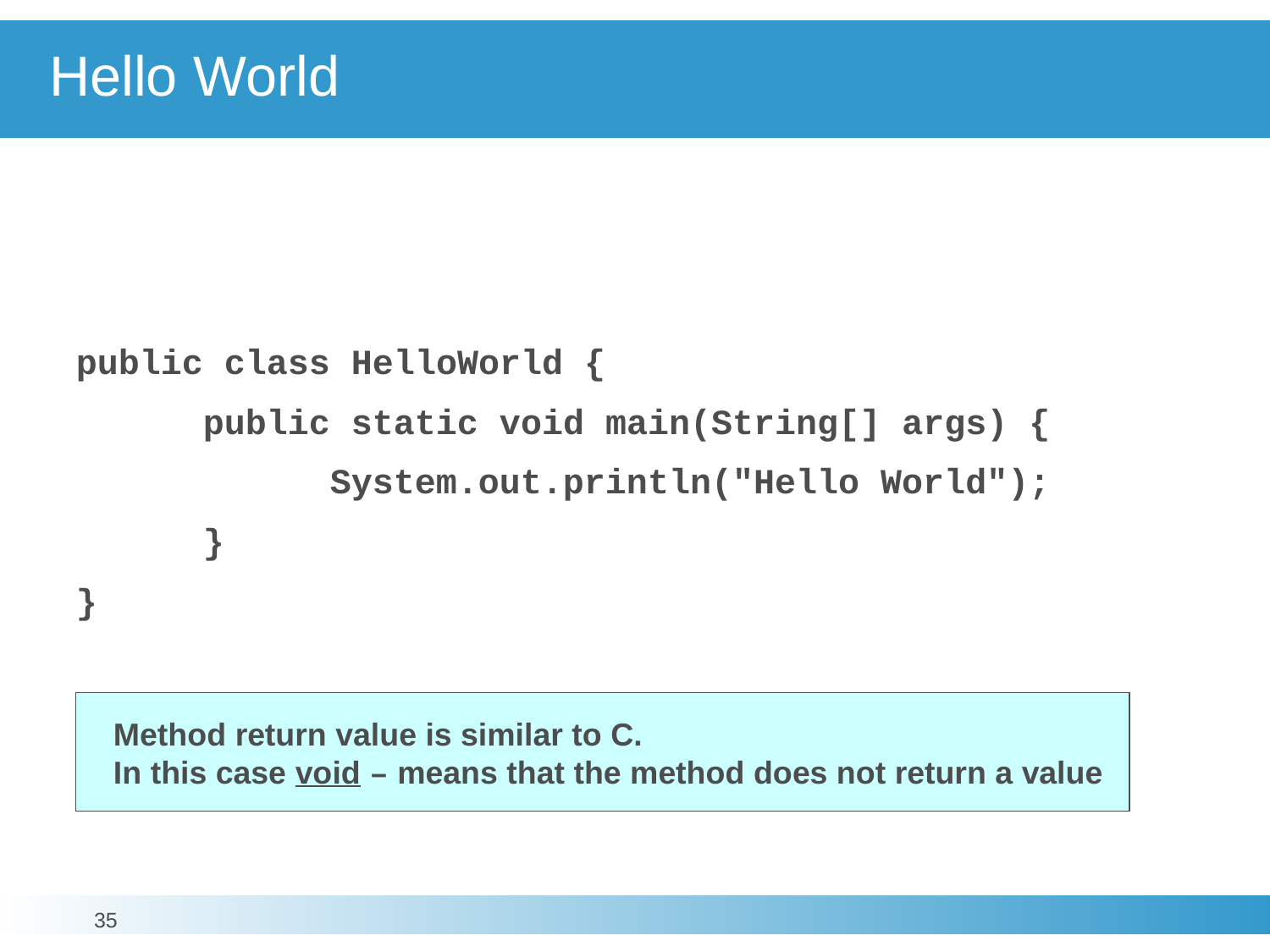

# Hello World
public class HelloWorld {
	public static void main(String[] args) {
		System.out.println("Hello World");
	}
}
Method return value is similar to C.
In this case void – means that the method does not return a value
35